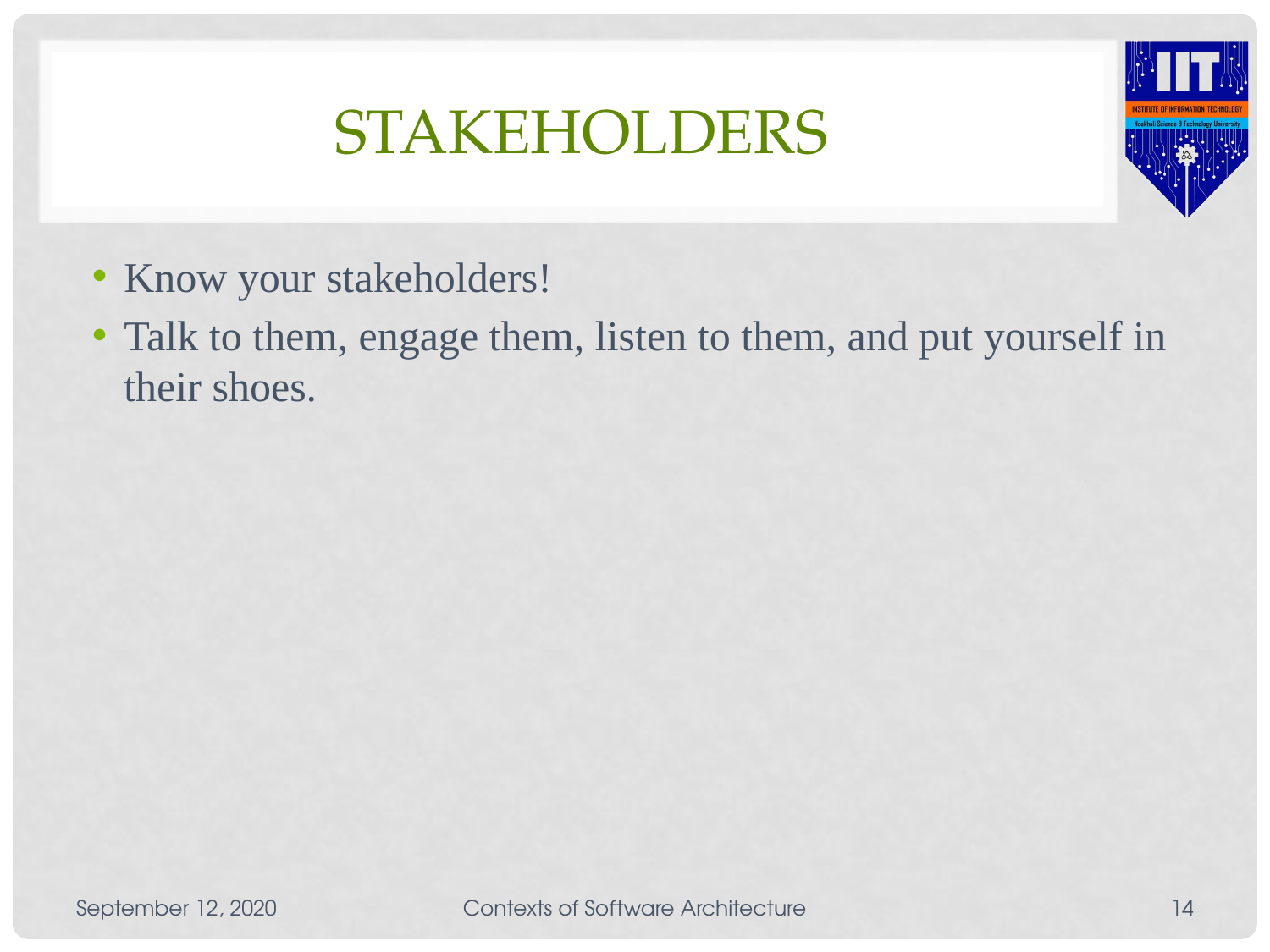

# Stakeholders
Know your stakeholders!
Talk to them, engage them, listen to them, and put yourself in their shoes.
September 12, 2020
Contexts of Software Architecture
14